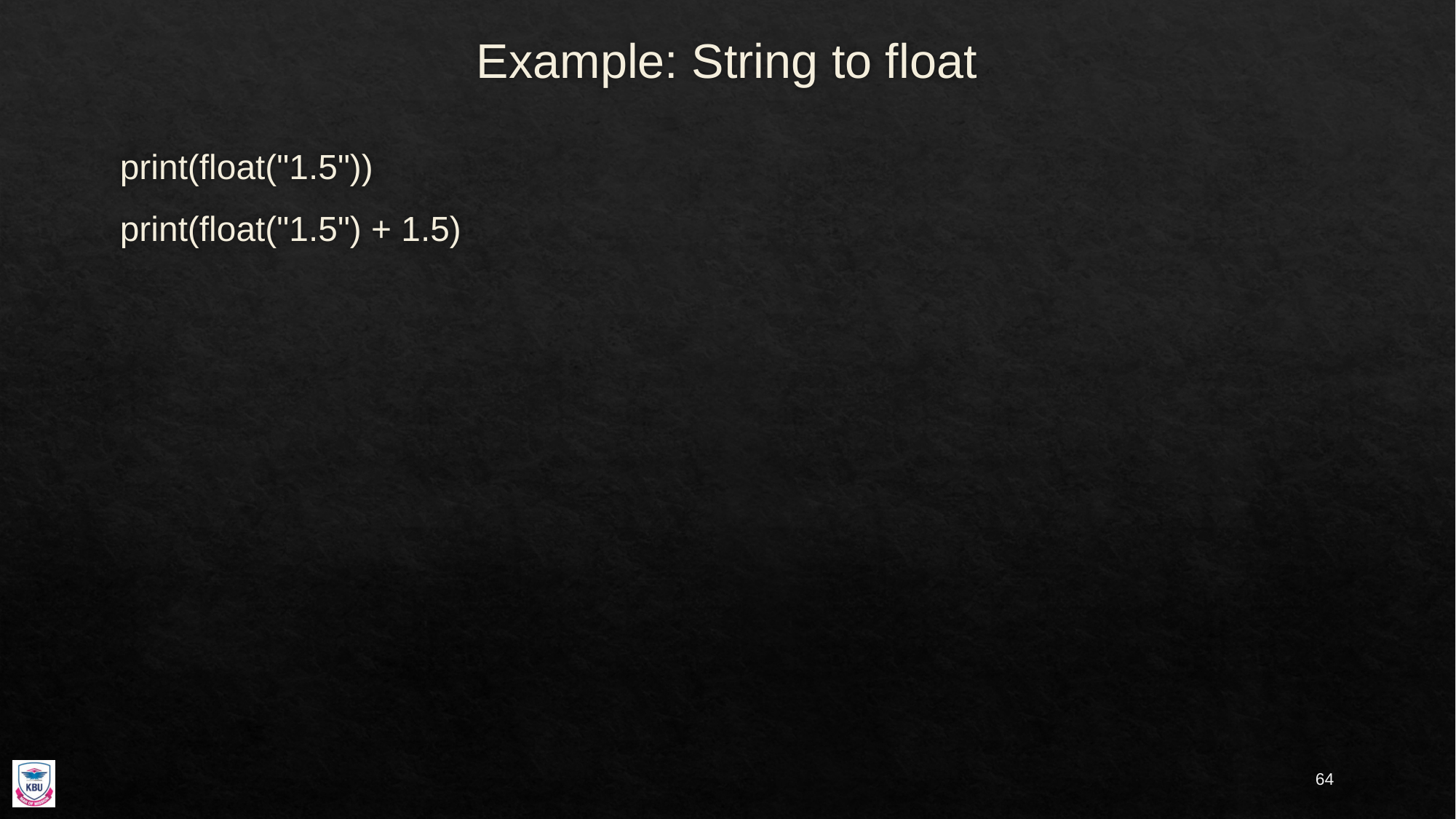

# Example: String to float
print(float("1.5"))
print(float("1.5") + 1.5)
64